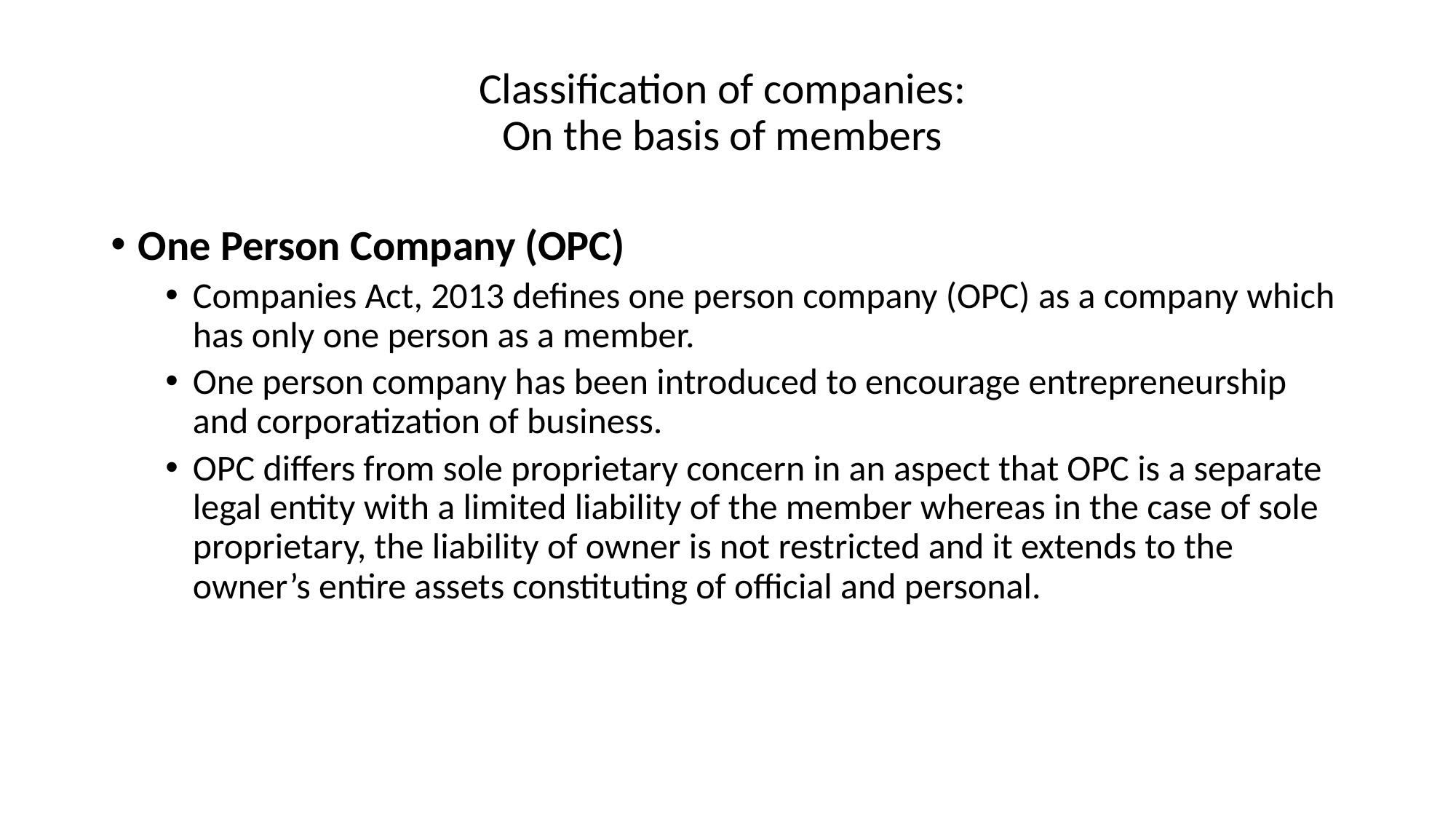

# Classification of companies: On the basis of members
One Person Company (OPC)
Companies Act, 2013 defines one person company (OPC) as a company which has only one person as a member.
One person company has been introduced to encourage entrepreneurship and corporatization of business.
OPC differs from sole proprietary concern in an aspect that OPC is a separate legal entity with a limited liability of the member whereas in the case of sole proprietary, the liability of owner is not restricted and it extends to the owner’s entire assets constituting of official and personal.